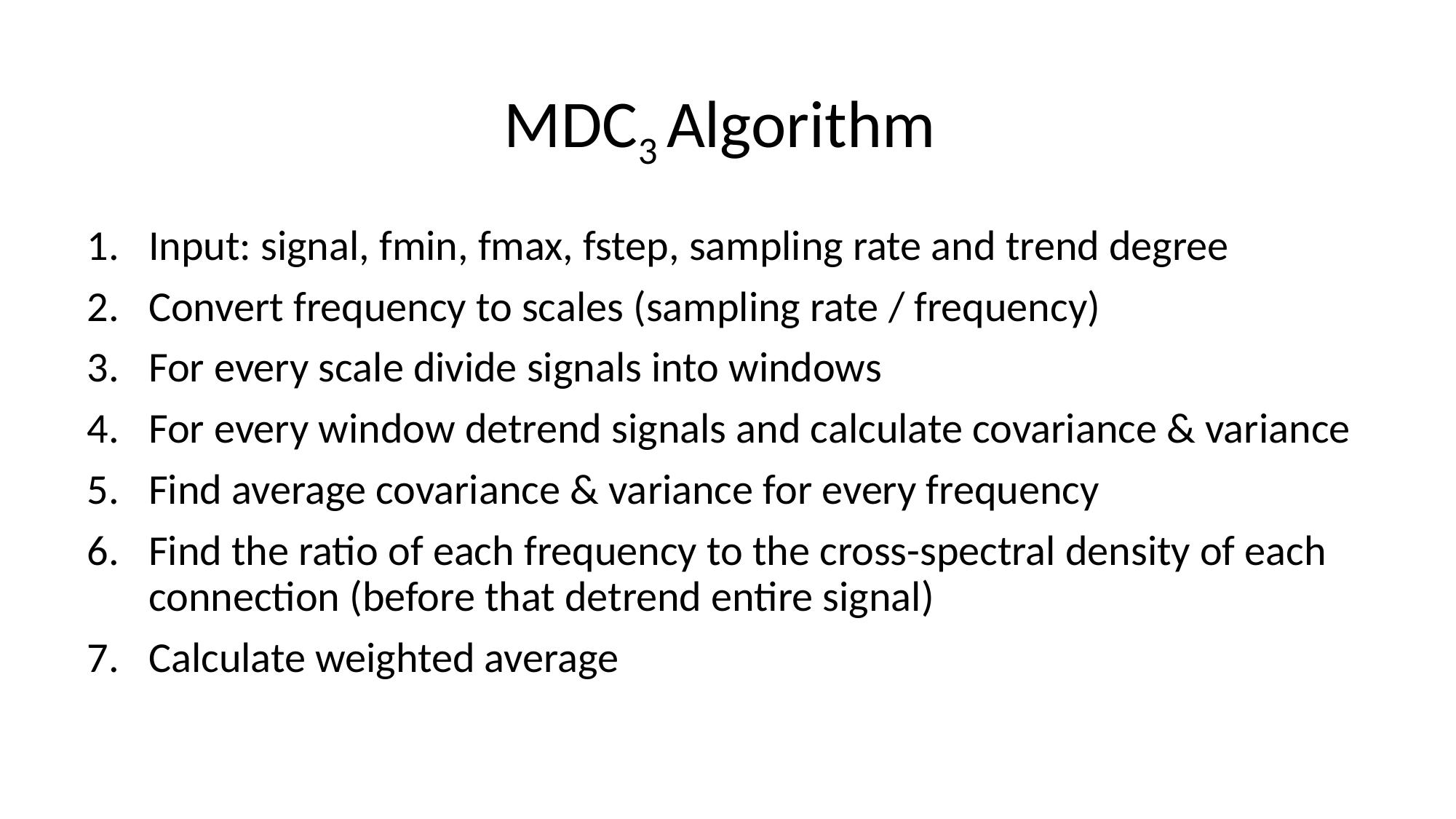

# MDC3 Algorithm
Input: signal, fmin, fmax, fstep, sampling rate and trend degree
Convert frequency to scales (sampling rate / frequency)
For every scale divide signals into windows
For every window detrend signals and calculate covariance & variance
Find average covariance & variance for every frequency
Find the ratio of each frequency to the cross-spectral density of each connection (before that detrend entire signal)
Calculate weighted average